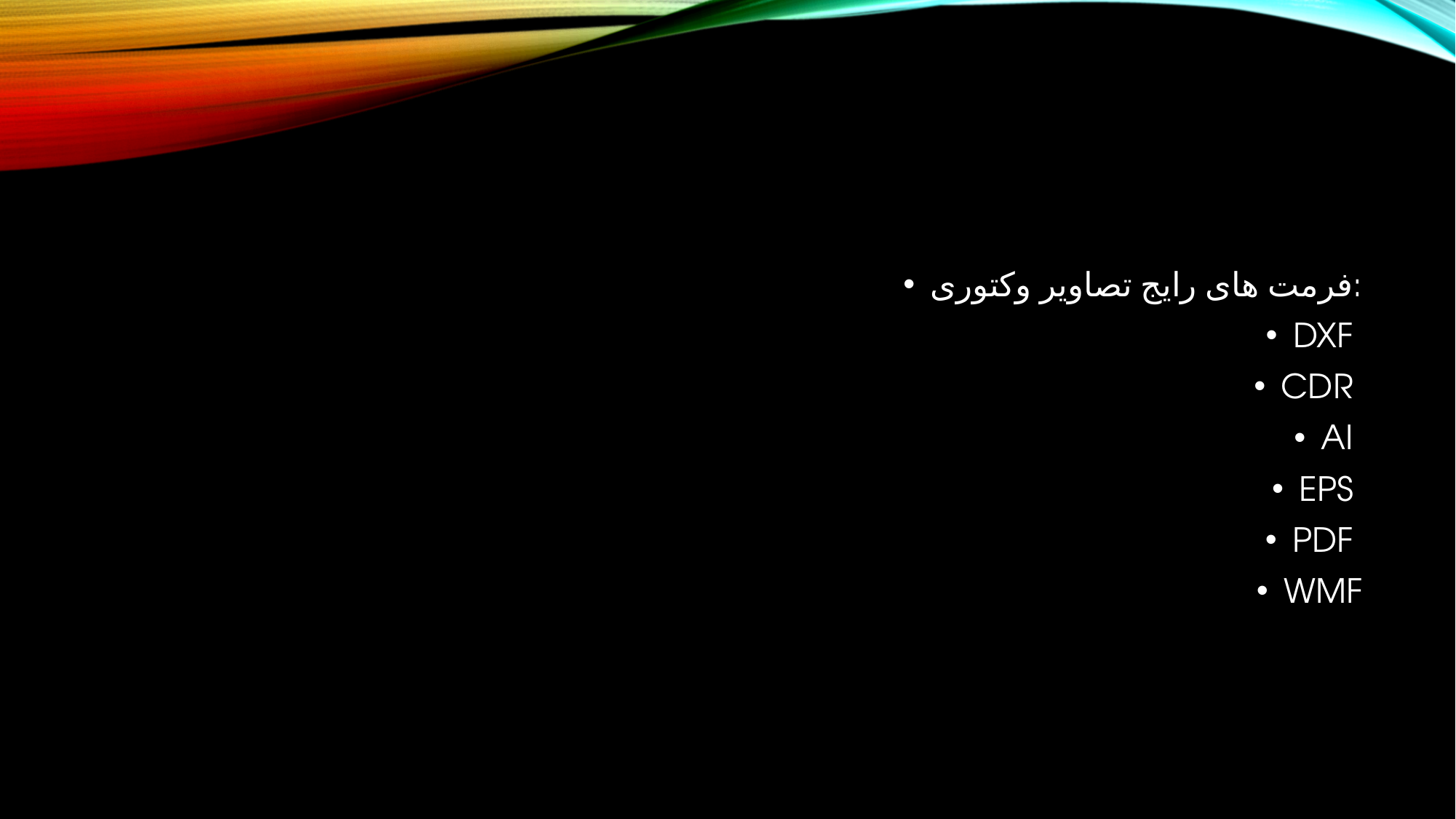

#
فرمت های رایج تصاویر وکتوری:
DXF
CDR
AI
EPS
PDF
WMF